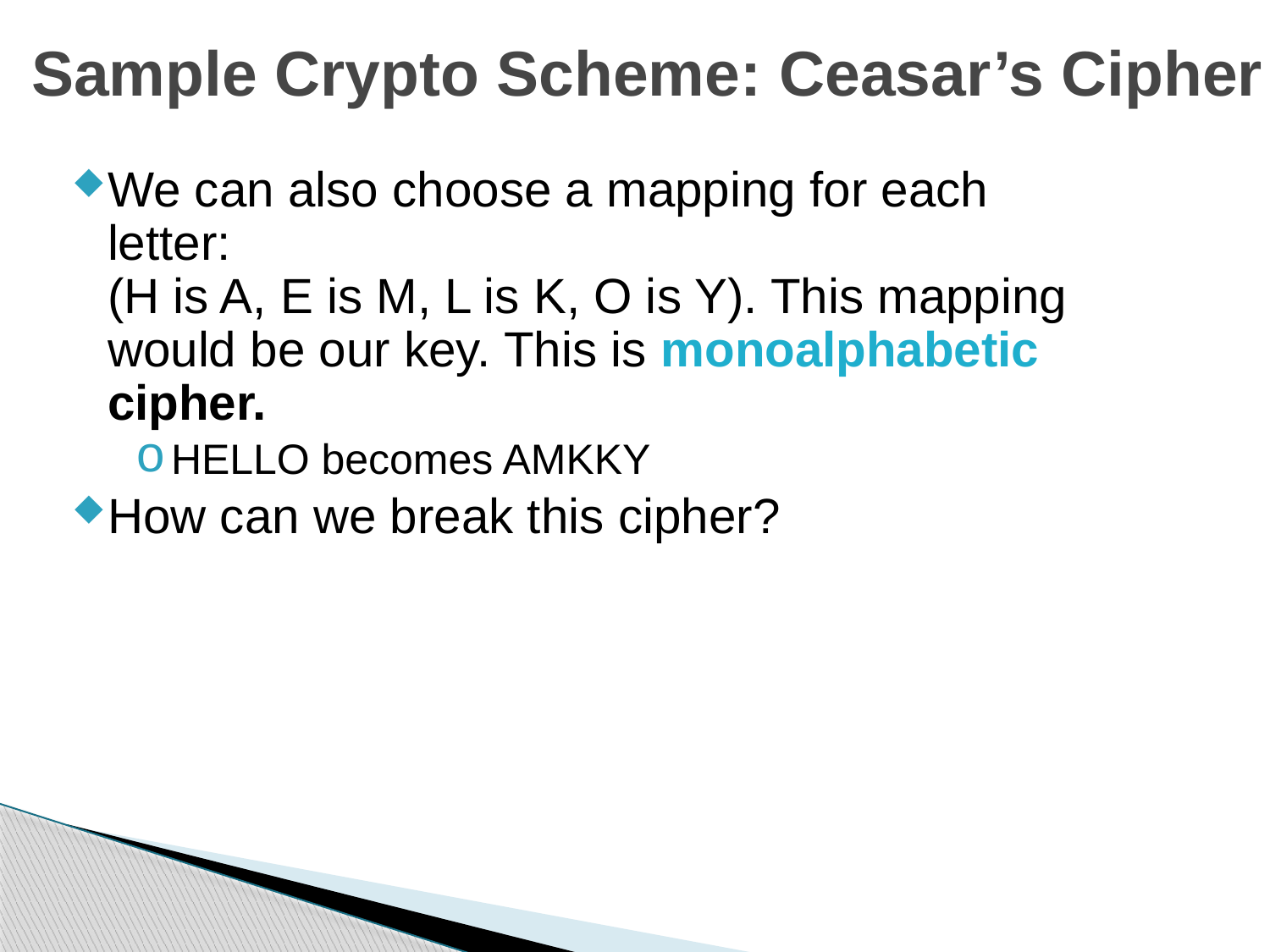

# Sample Crypto Scheme: Ceasar’s Cipher
We can also choose a mapping for each letter:
(H is A, E is M, L is K, O is Y). This mapping would be our key. This is monoalphabetic cipher.
HELLO becomes AMKKY
How can we break this cipher?